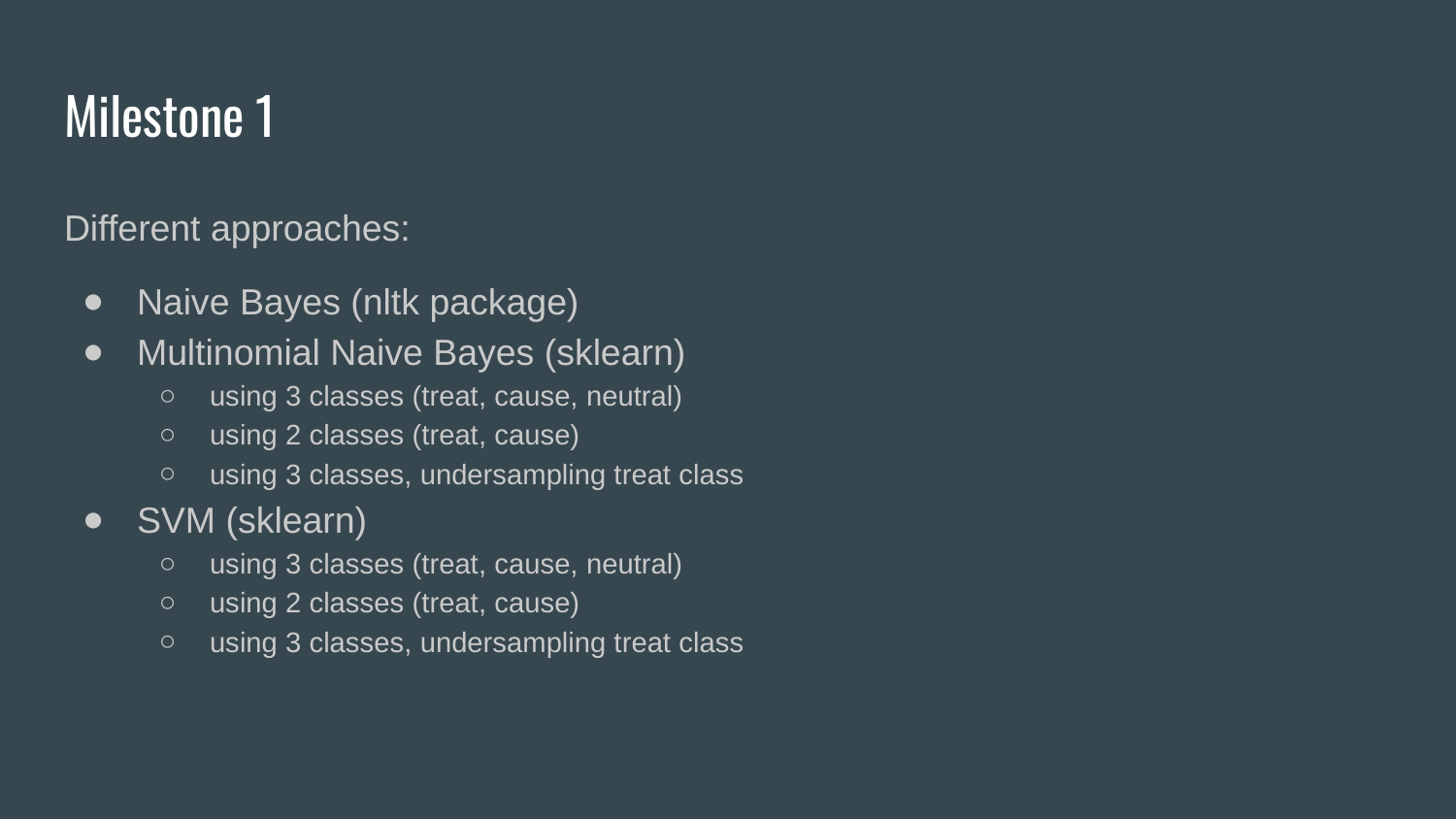

# Milestone 1
Different approaches:
Naive Bayes (nltk package)
Multinomial Naive Bayes (sklearn)
using 3 classes (treat, cause, neutral)
using 2 classes (treat, cause)
using 3 classes, undersampling treat class
SVM (sklearn)
using 3 classes (treat, cause, neutral)
using 2 classes (treat, cause)
using 3 classes, undersampling treat class